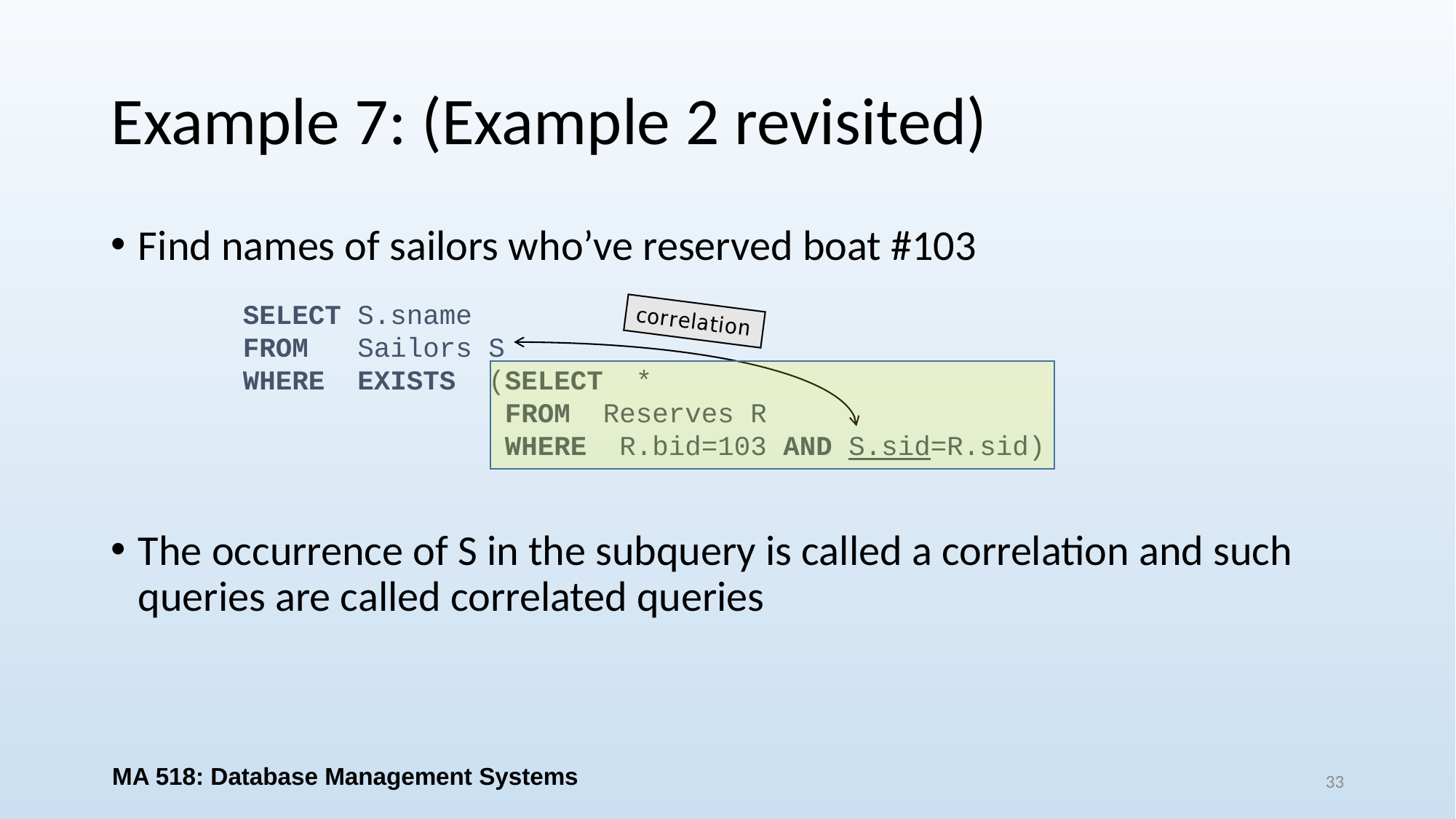

# Example 7: (Example 2 revisited)
Find names of sailors who’ve reserved boat #103

The occurrence of S in the subquery is called a correlation and such queries are called correlated queries

SELECT S.sname
FROM   Sailors S
WHERE  EXISTS  (SELECT  *
                FROM  Reserves R
                WHERE  R.bid=103 AND S.sid=R.sid)
correlation

MA 518: Database Management Systems
33